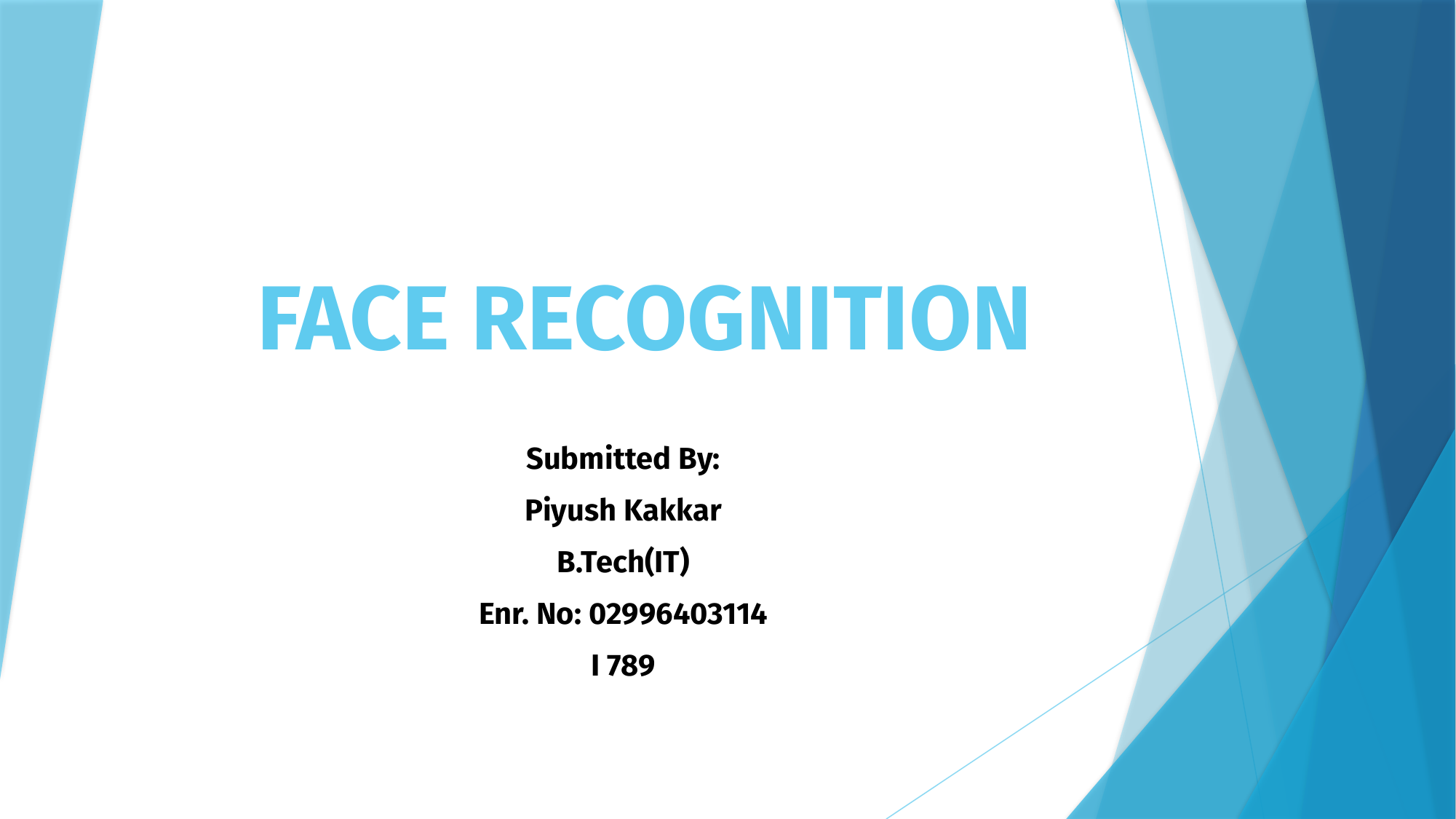

# FACE RECOGNITION
Submitted By:
Piyush Kakkar
B.Tech(IT)
Enr. No: 02996403114
I 789